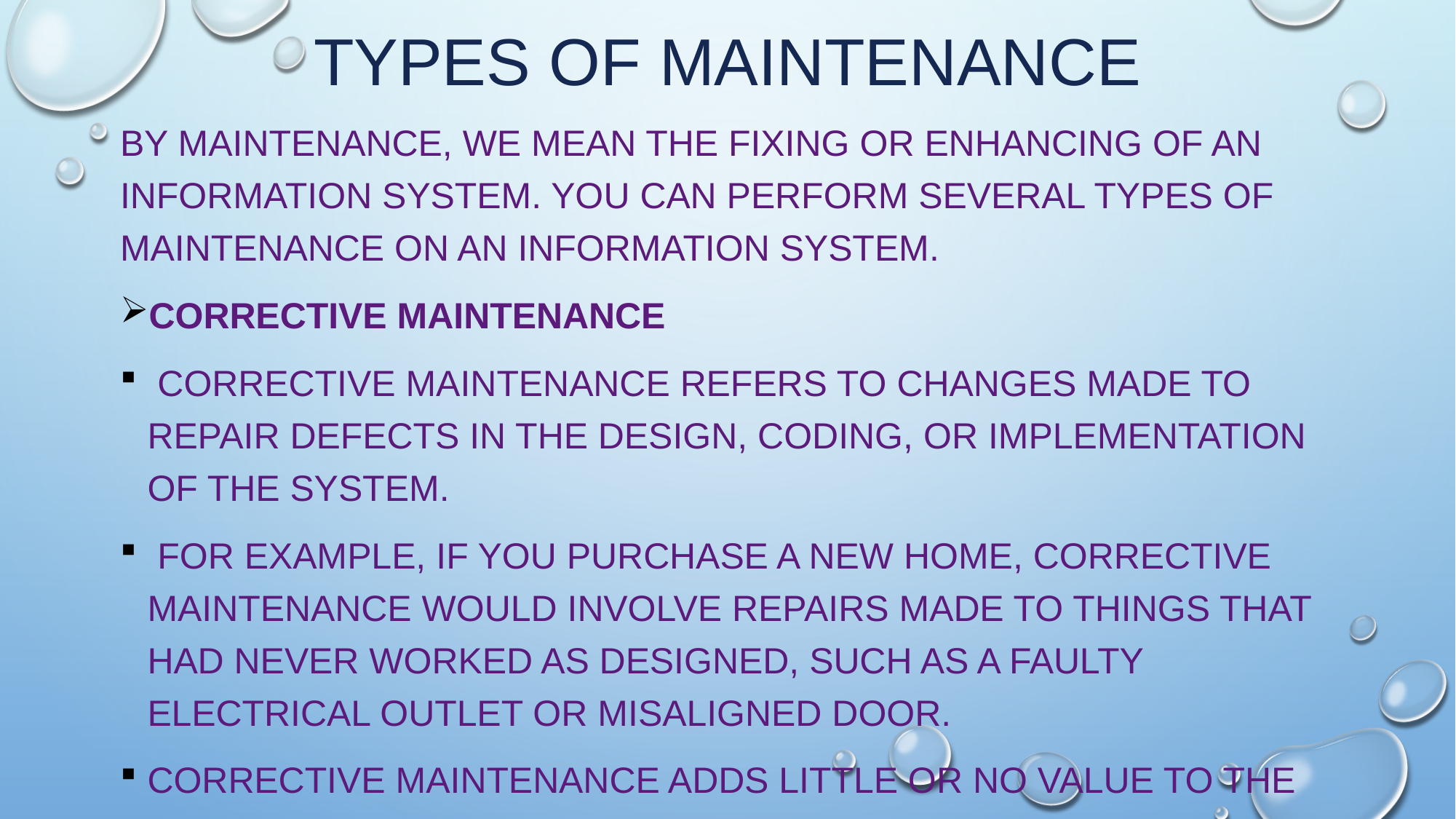

# Types of maintenance
By maintenance, we mean the fixing or enhancing of an information system. You can perform several types of maintenance on an information system.
Corrective maintenance
 Corrective maintenance refers to changes made to repair defects in the design, coding, or implementation of the system.
 For example, if you purchase a new home, corrective maintenance would involve repairs made to things that had never worked as designed, such as a faulty electrical outlet or misaligned door.
Corrective maintenance adds little or no value to the organization; it simply focuses on removing defects from an existing system without adding new functionality.